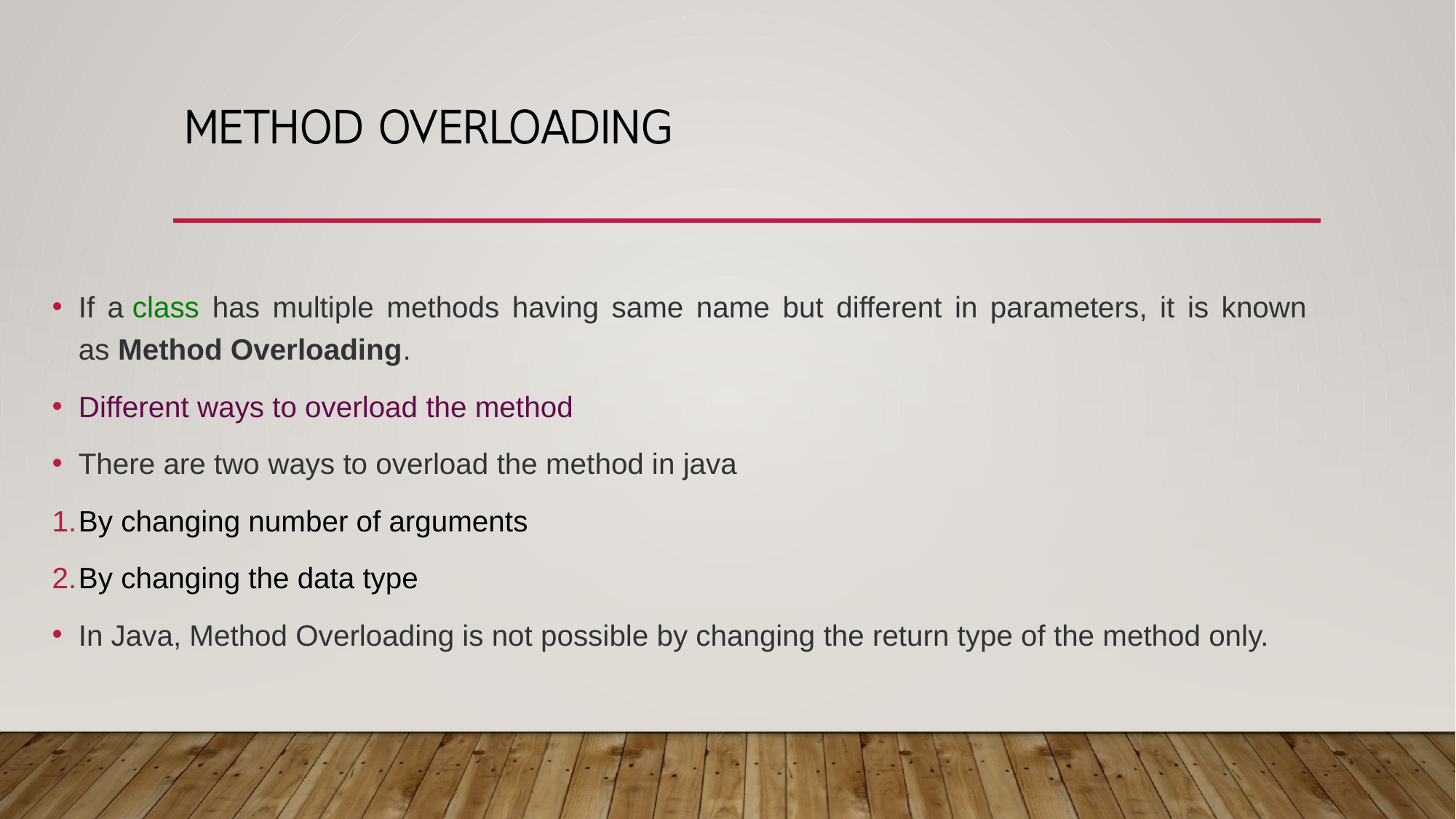

# Method overloading
If a class has multiple methods having same name but different in parameters, it is known as Method Overloading.
Different ways to overload the method
There are two ways to overload the method in java
By changing number of arguments
By changing the data type
In Java, Method Overloading is not possible by changing the return type of the method only.